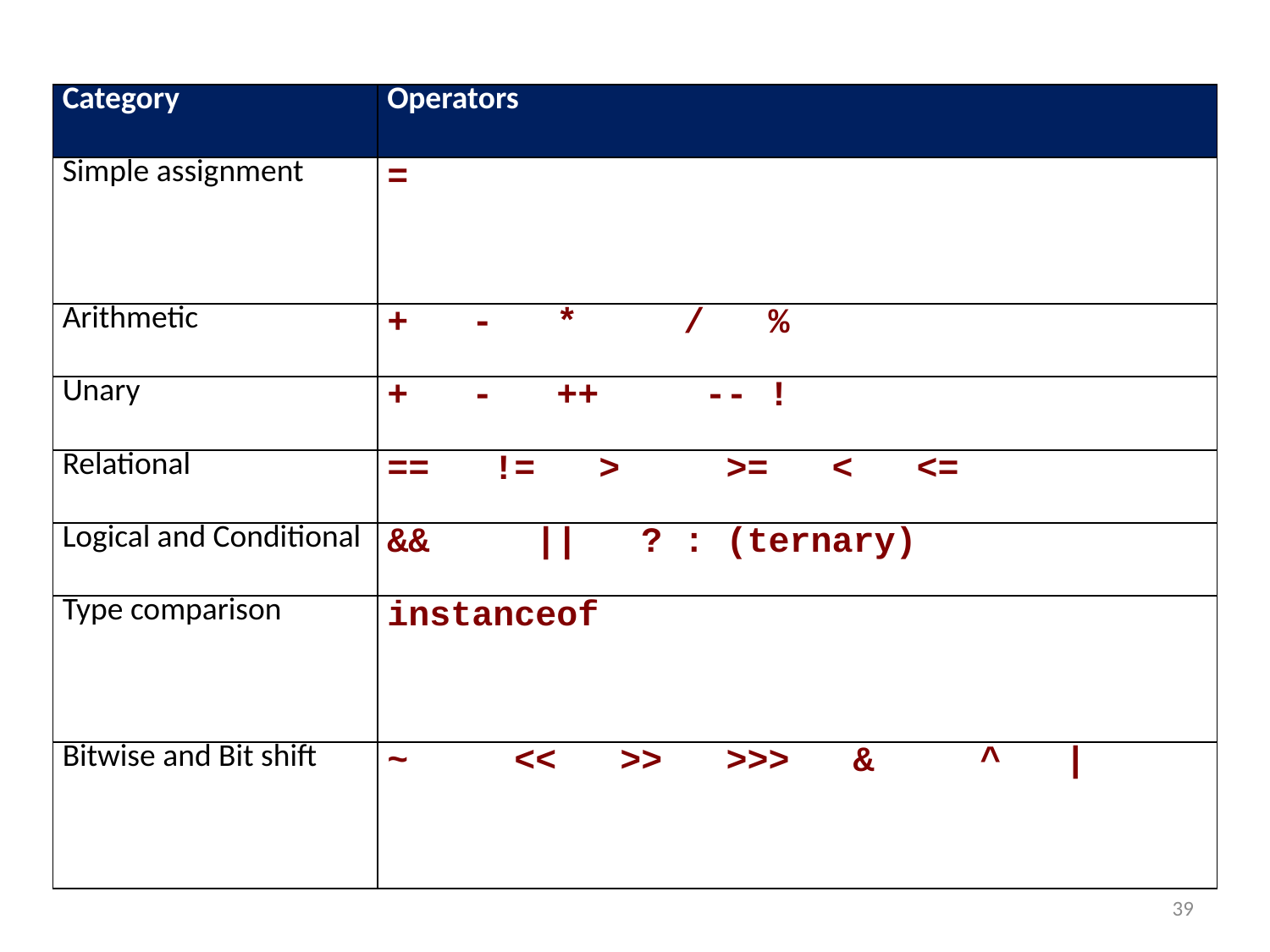

#
| Category | Operators |
| --- | --- |
| Simple assignment | = |
| Arithmetic | +   -   \*     /   % |
| Unary | +   -   ++     -- ! |
| Relational | ==   !=   >     >=   <   <= |
| Logical and Conditional | &&     ||   ? : (ternary) |
| Type comparison | instanceof |
| Bitwise and Bit shift | ~     <<   >>   >>>   &     ^   | |
39